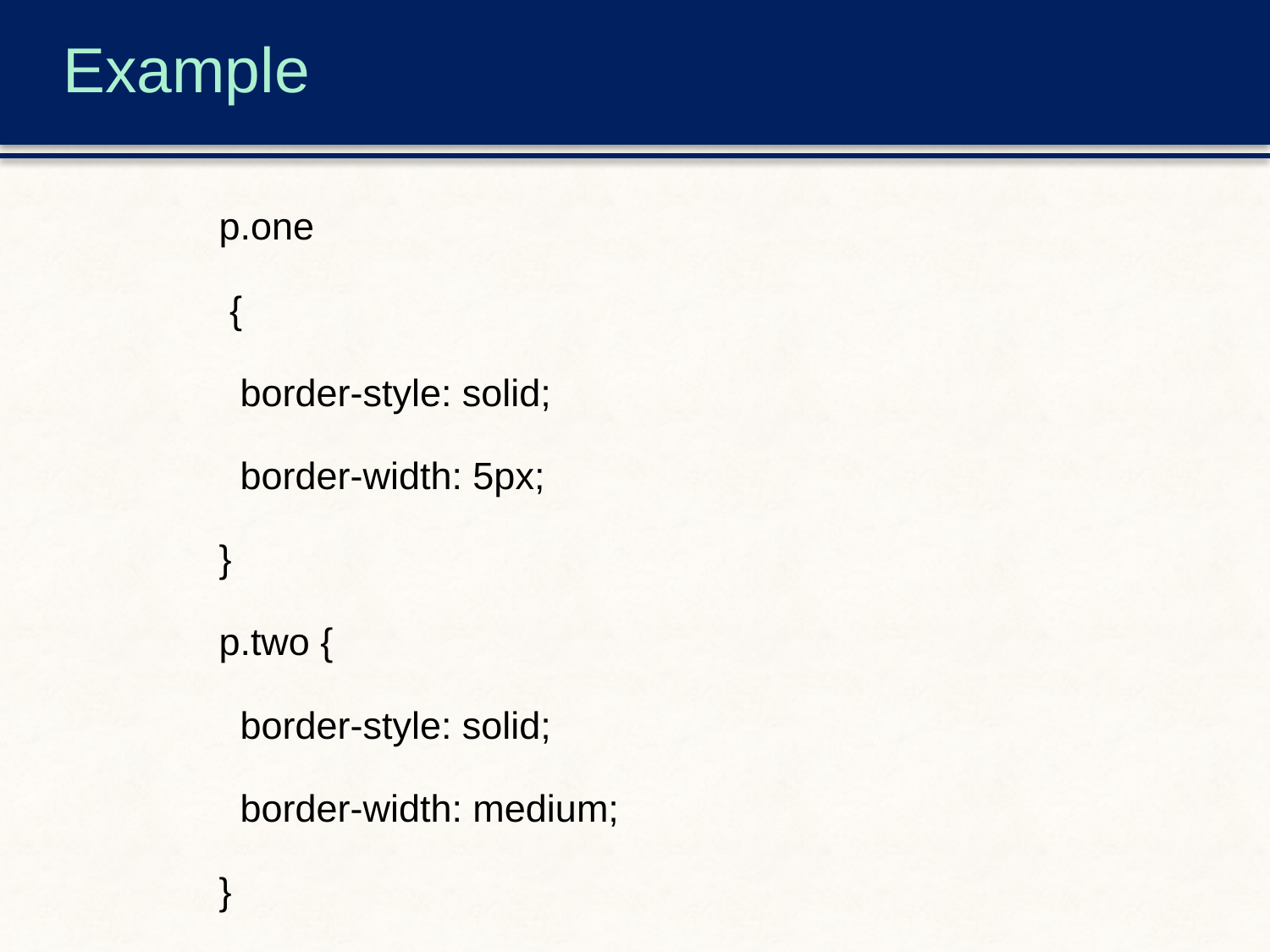

# Example
p.one
 {
  border-style: solid;
  border-width: 5px;
}
p.two {
  border-style: solid;
  border-width: medium;
}